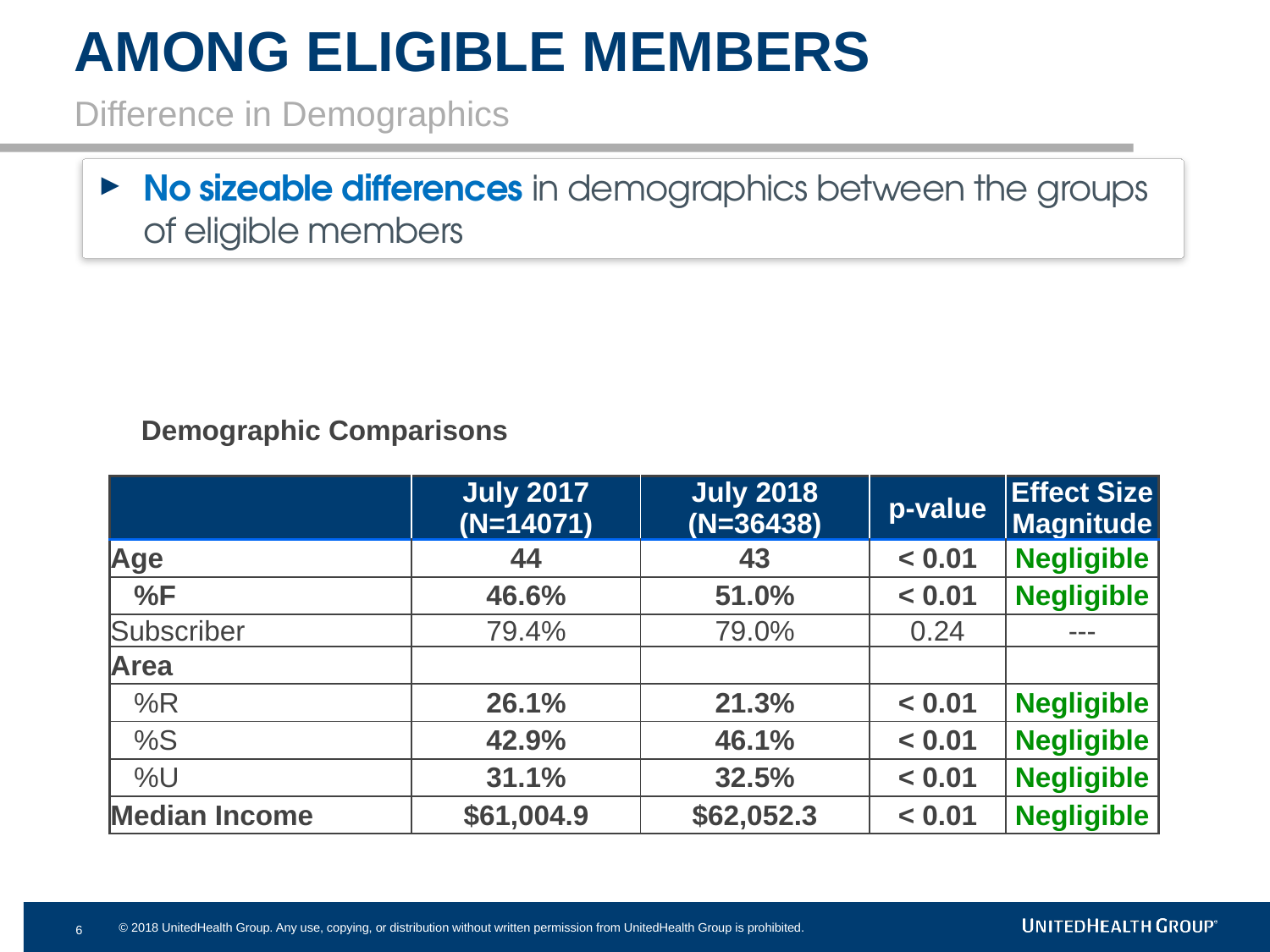

# AMONG ELIGIBLE MEMBERS
Difference in Demographics
No sizeable differences in demographics between the groups of eligible members
Demographic Comparisons
|  | July 2017 (N=14071) | July 2018 (N=36438) | p-value | Effect Size Magnitude |
| --- | --- | --- | --- | --- |
| Age | 44 | 43 | < 0.01 | Negligible |
| %F | 46.6% | 51.0% | < 0.01 | Negligible |
| Subscriber | 79.4% | 79.0% | 0.24 | --- |
| Area |  |  |  |  |
| %R | 26.1% | 21.3% | < 0.01 | Negligible |
| %S | 42.9% | 46.1% | < 0.01 | Negligible |
| %U | 31.1% | 32.5% | < 0.01 | Negligible |
| Median Income | $61,004.9 | $62,052.3 | < 0.01 | Negligible |
6